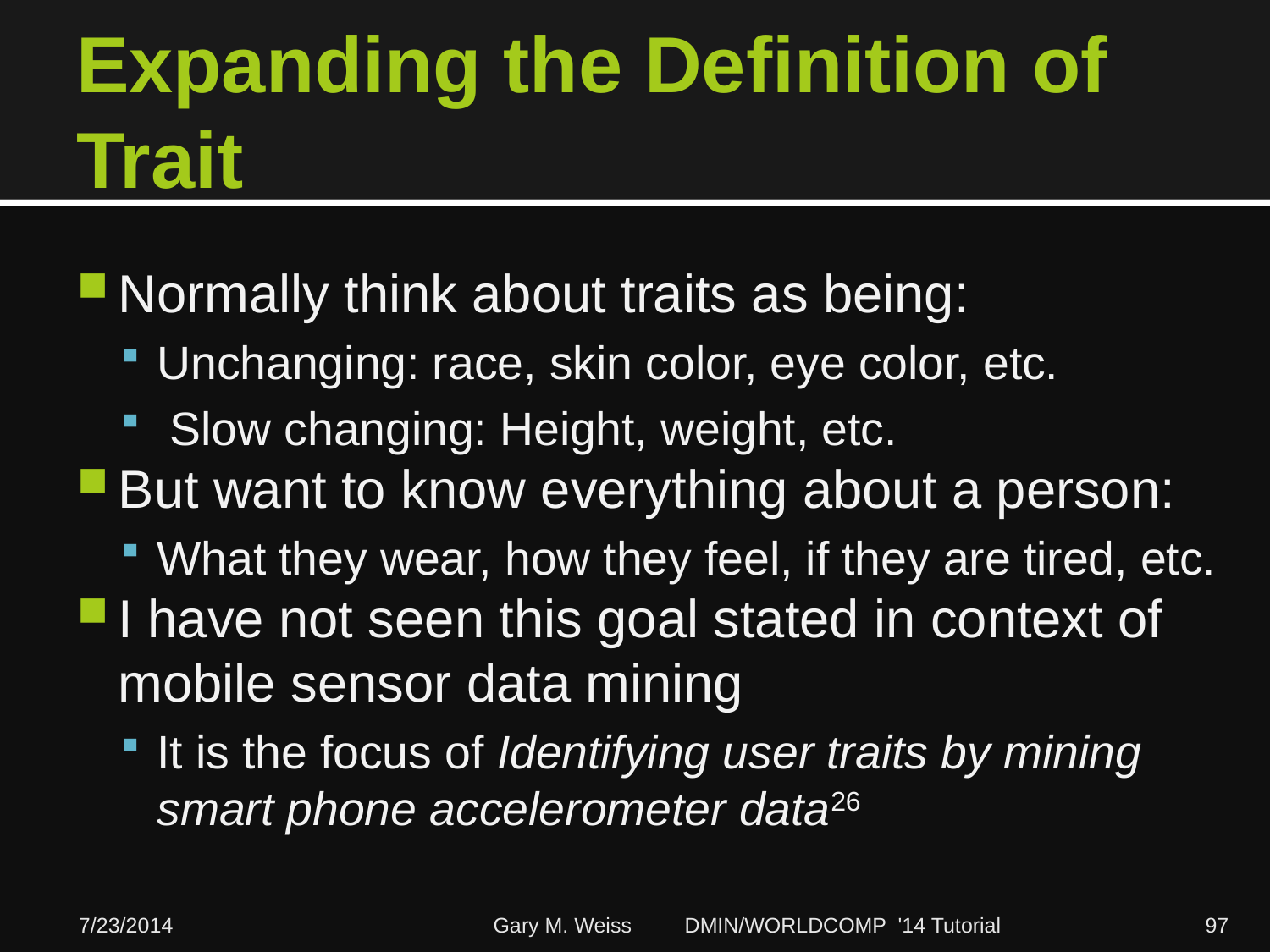

# Expanding the Definition of Trait
Normally think about traits as being:
Unchanging: race, skin color, eye color, etc.
 Slow changing: Height, weight, etc.
But want to know everything about a person:
What they wear, how they feel, if they are tired, etc.
I have not seen this goal stated in context of mobile sensor data mining
It is the focus of Identifying user traits by mining smart phone accelerometer data26
7/23/2014
Gary M. Weiss         DMIN/WORLDCOMP  '14 Tutorial
97